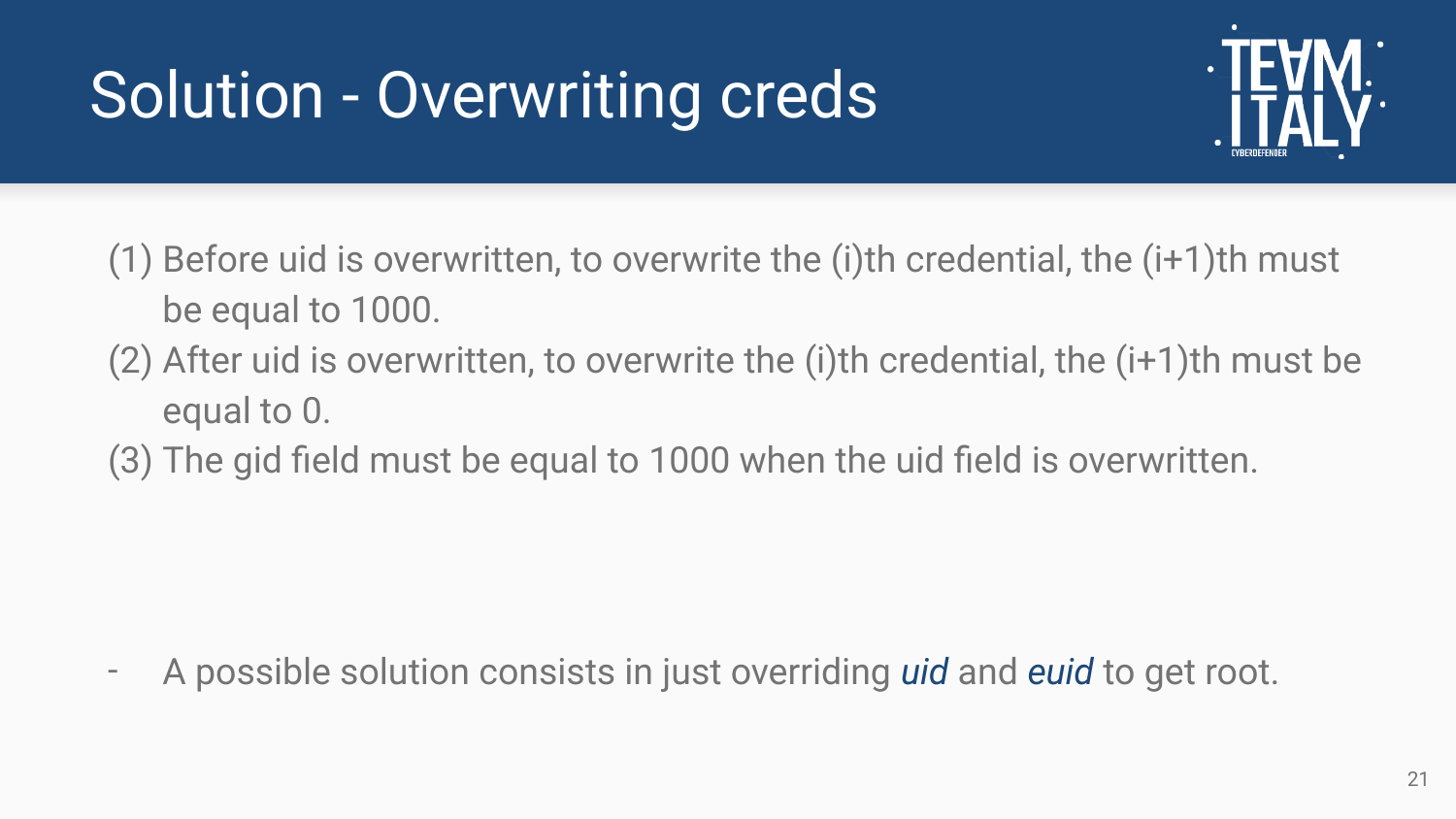

# Solution - Overwriting creds
Before uid is overwritten, to overwrite the (i)th credential, the (i+1)th must be equal to 1000.
After uid is overwritten, to overwrite the (i)th credential, the (i+1)th must be equal to 0.
The gid field must be equal to 1000 when the uid field is overwritten.

A possible solution consists in just overriding uid and euid to get root.

21